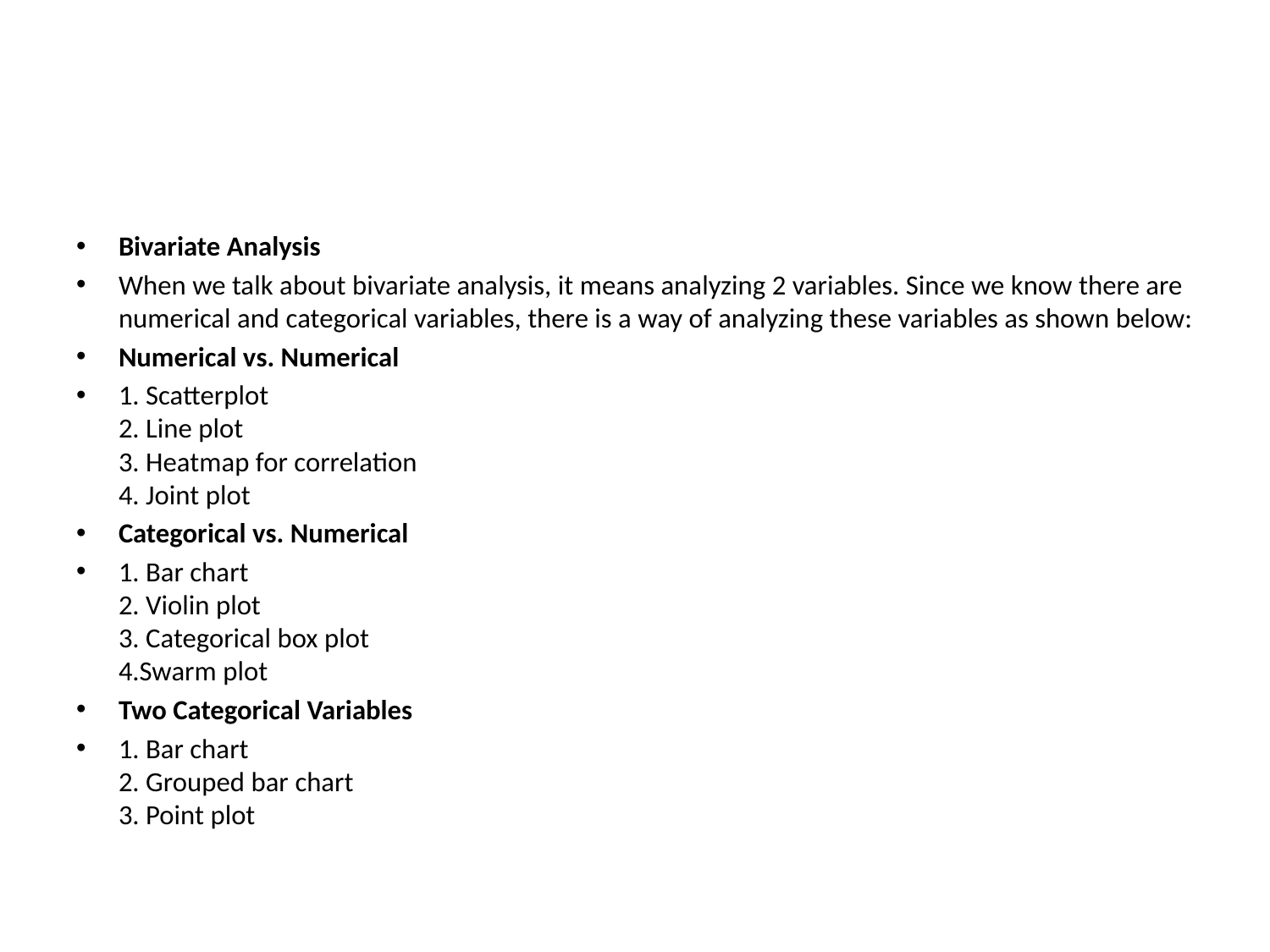

#
Bivariate Analysis
When we talk about bivariate analysis, it means analyzing 2 variables. Since we know there are numerical and categorical variables, there is a way of analyzing these variables as shown below:
Numerical vs. Numerical
1. Scatterplot
2. Line plot
3. Heatmap for correlation
4. Joint plot
Categorical vs. Numerical
1. Bar chart
2. Violin plot
3. Categorical box plot
4.Swarm plot
Two Categorical Variables
1. Bar chart
2. Grouped bar chart
3. Point plot